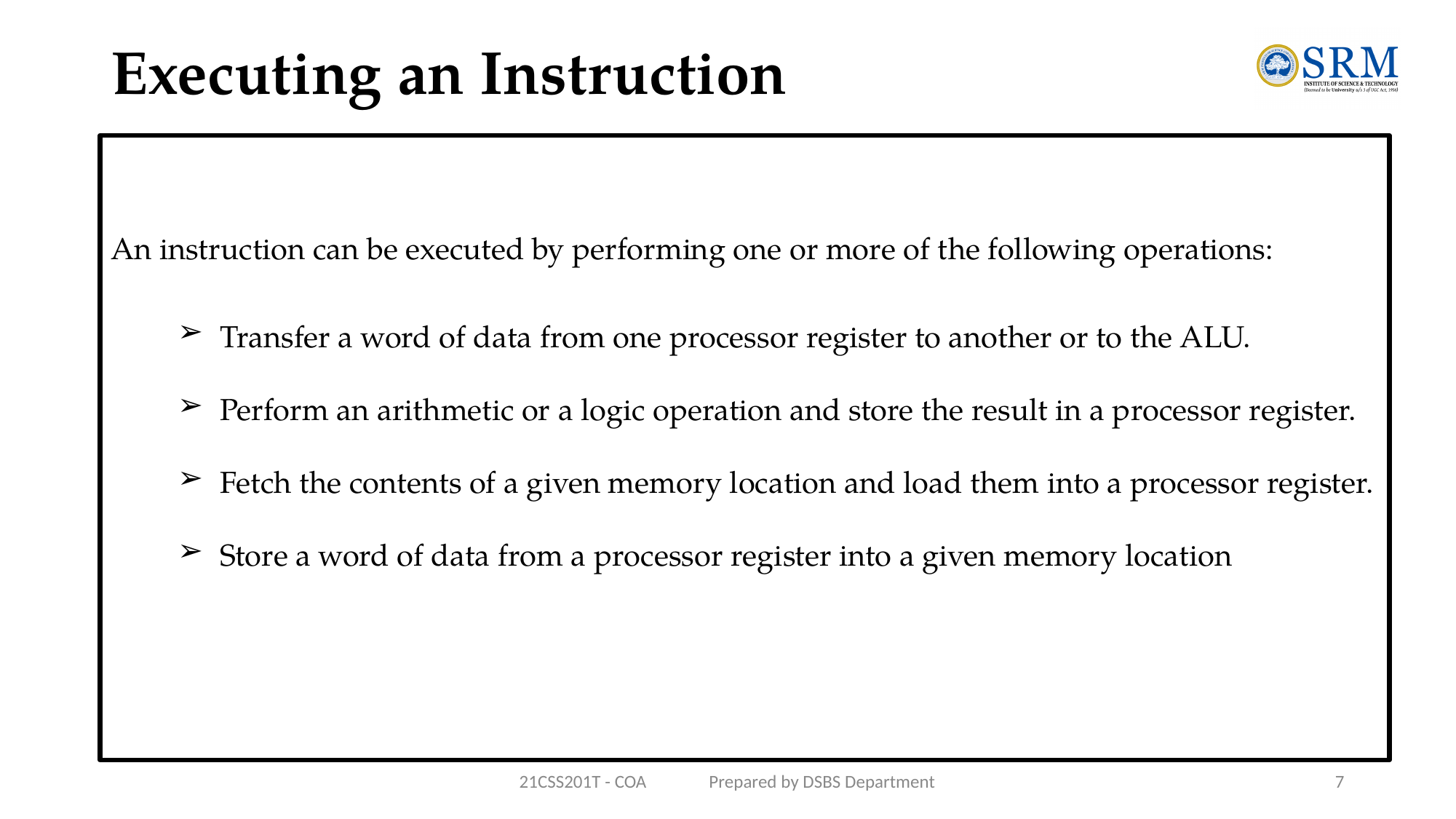

# Executing an Instruction

An instruction can be executed by performing one or more of the following operations:
Transfer a word of data from one processor register to another or to the ALU.
Perform an arithmetic or a logic operation and store the result in a processor register.
Fetch the contents of a given memory location and load them into a processor register.
Store a word of data from a processor register into a given memory location
21CSS201T - COA               Prepared by DSBS Department
7